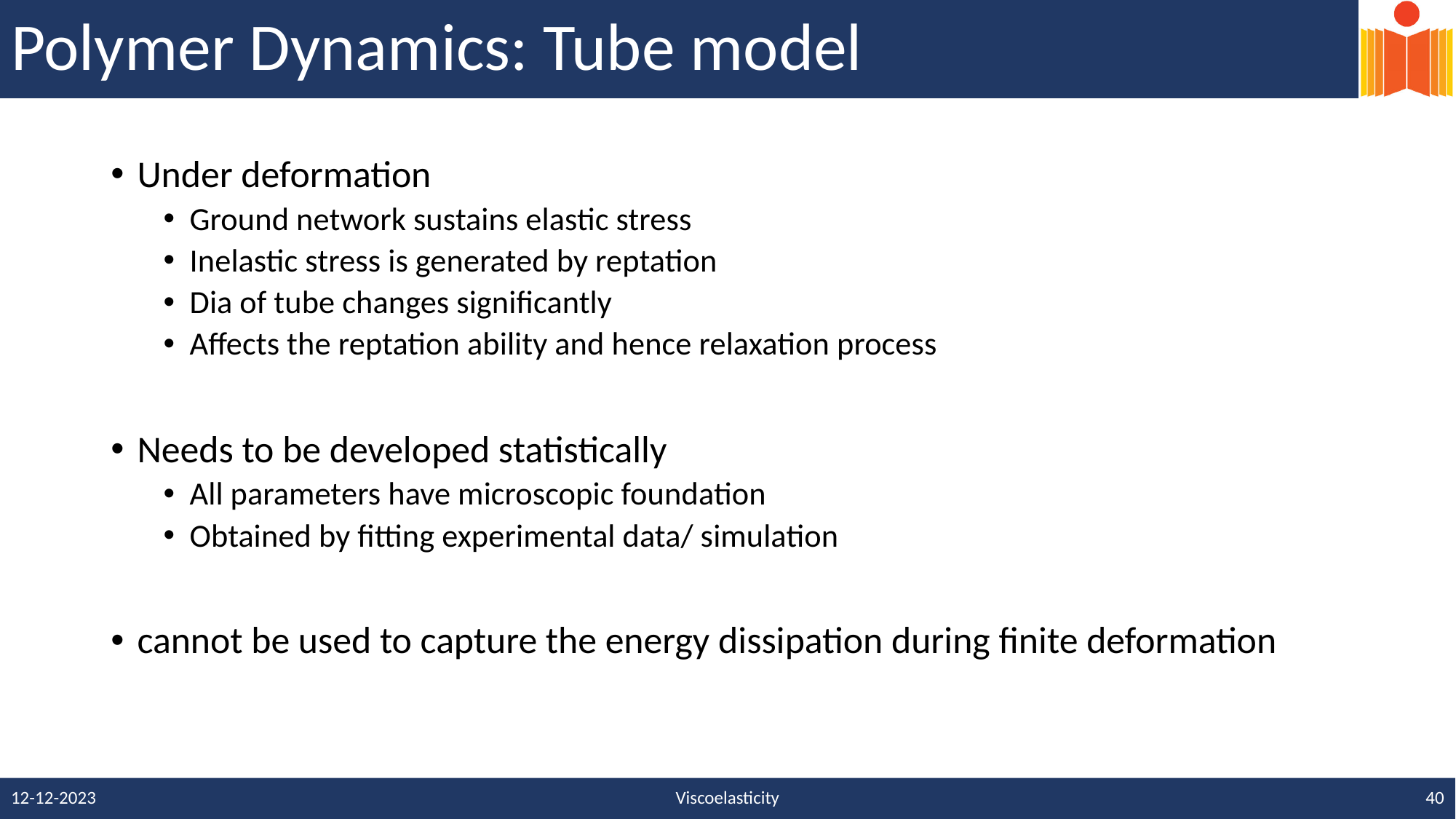

# Polymer Dynamics: Tube model
Under deformation
Ground network sustains elastic stress
Inelastic stress is generated by reptation
Dia of tube changes significantly
Affects the reptation ability and hence relaxation process

Needs to be developed statistically
All parameters have microscopic foundation
Obtained by fitting experimental data/ simulation

cannot be used to capture the energy dissipation during finite deformation

40
Viscoelasticity
12-12-2023